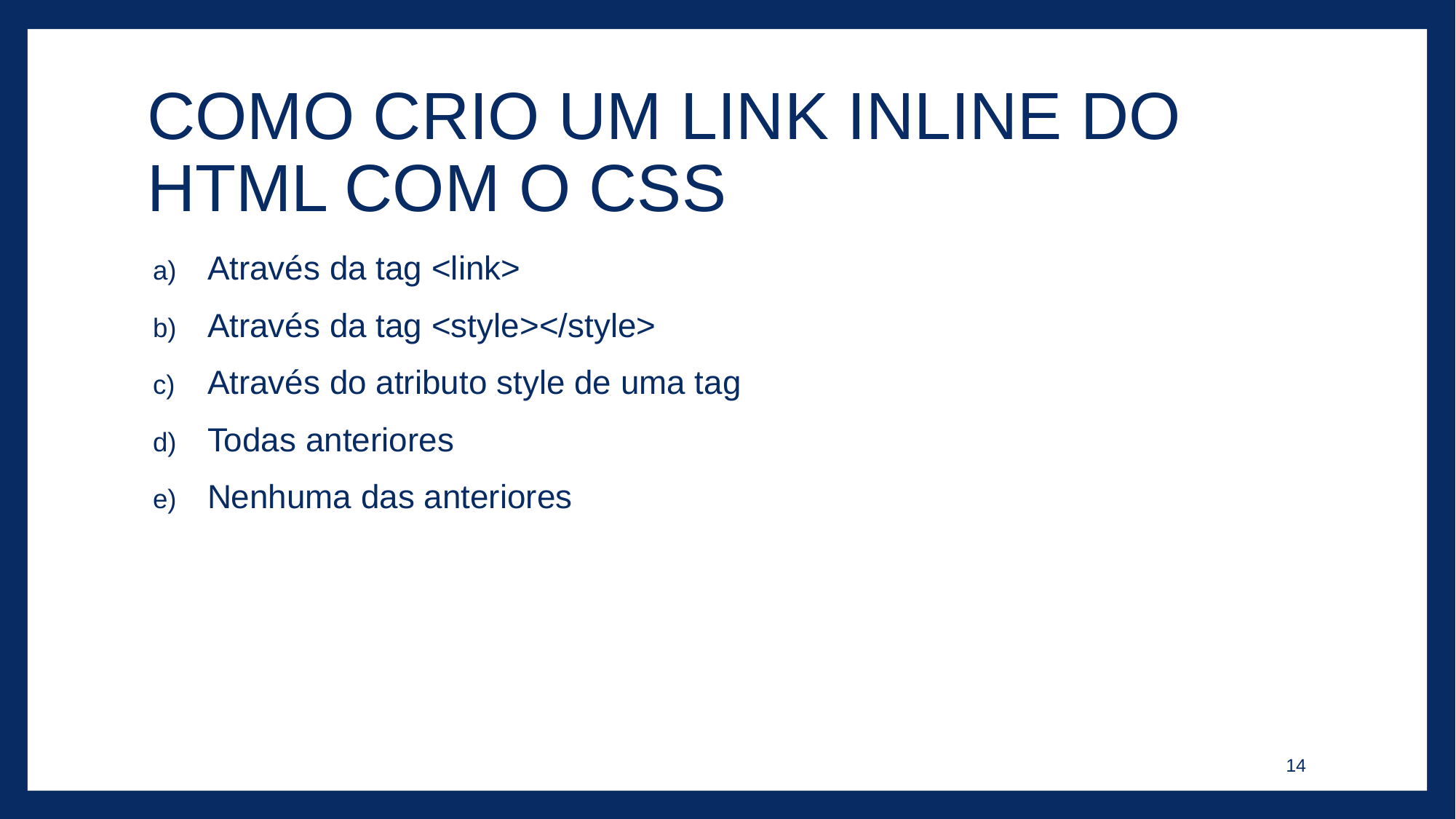

# COMO CRIO UM LINK INLINE DO HTML COM O CSS
Através da tag <link>
Através da tag <style></style>
Através do atributo style de uma tag
Todas anteriores
Nenhuma das anteriores
14